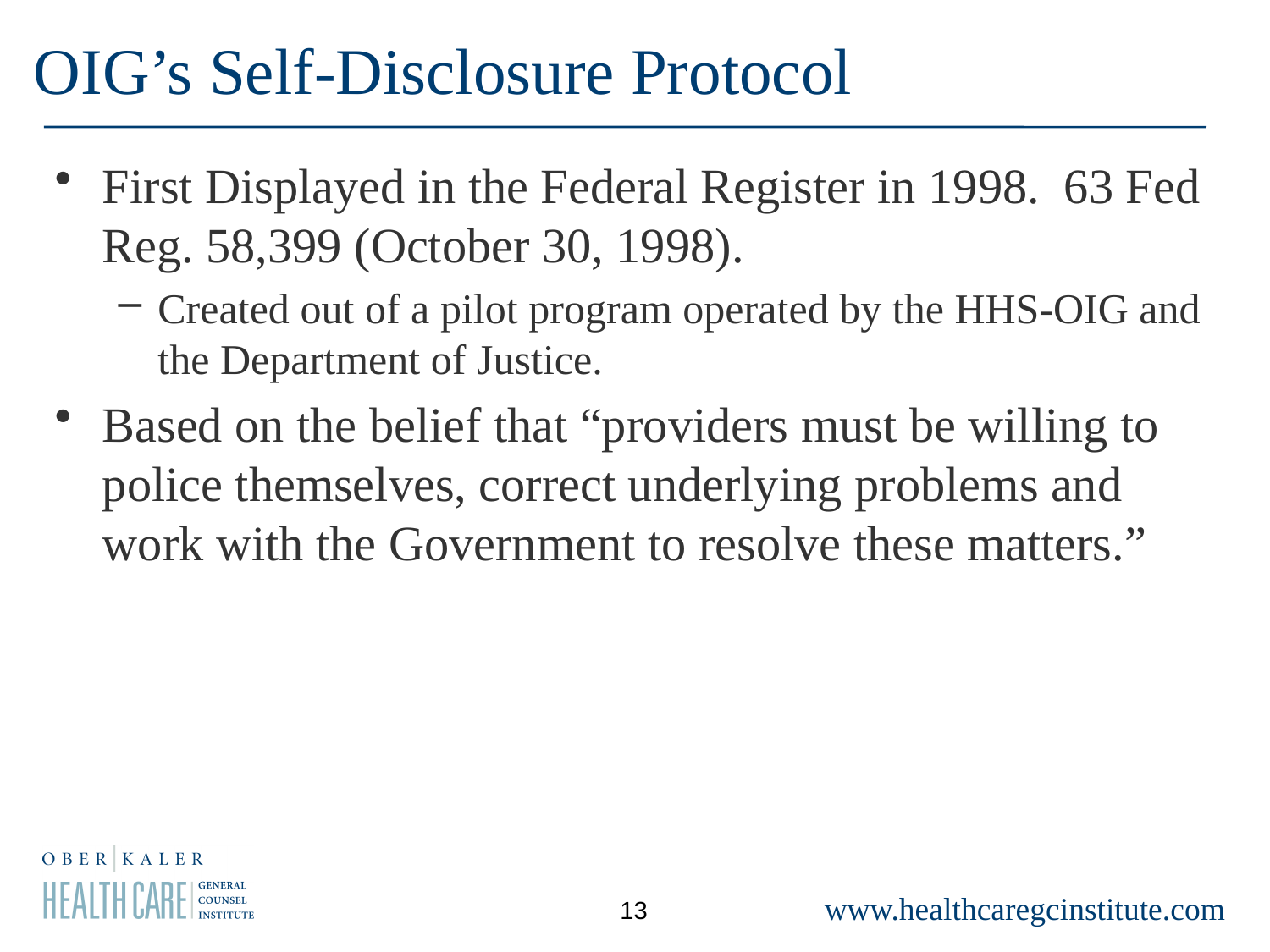

# OIG’s Self-Disclosure Protocol
First Displayed in the Federal Register in 1998.  63 Fed Reg. 58,399 (October 30, 1998).
Created out of a pilot program operated by the HHS-OIG and the Department of Justice.
Based on the belief that “providers must be willing to police themselves, correct underlying problems and work with the Government to resolve these matters.”
13